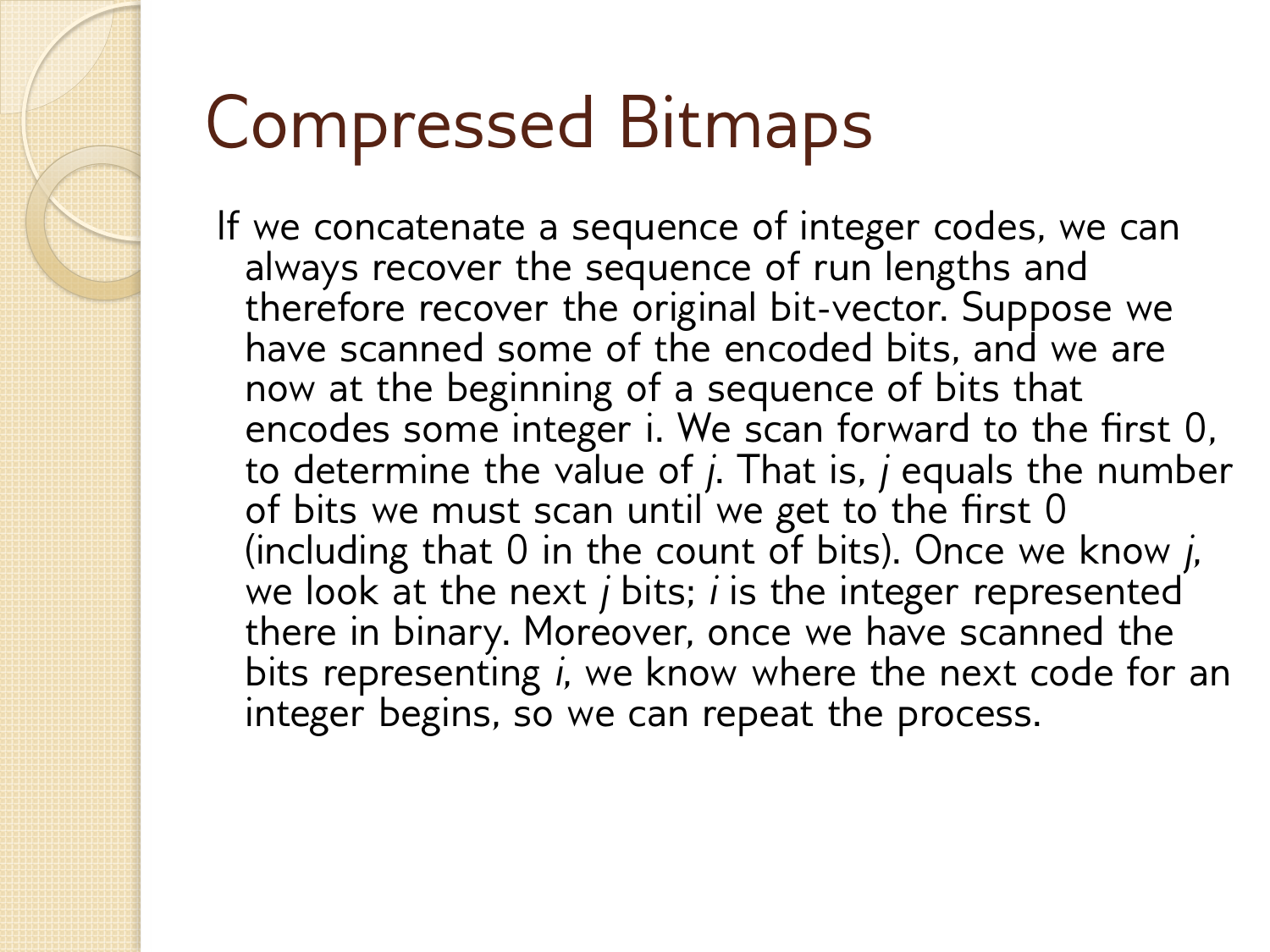

# Compressed Bitmaps
If we concatenate a sequence of integer codes, we can always recover the sequence of run lengths and therefore recover the original bit-vector. Suppose we have scanned some of the encoded bits, and we are now at the beginning of a sequence of bits that encodes some integer i. We scan forward to the first 0, to determine the value of j. That is, j equals the number of bits we must scan until we get to the first 0 (including that 0 in the count of bits). Once we know j, we look at the next j bits; i is the integer represented there in binary. Moreover, once we have scanned the bits representing i, we know where the next code for an integer begins, so we can repeat the process.